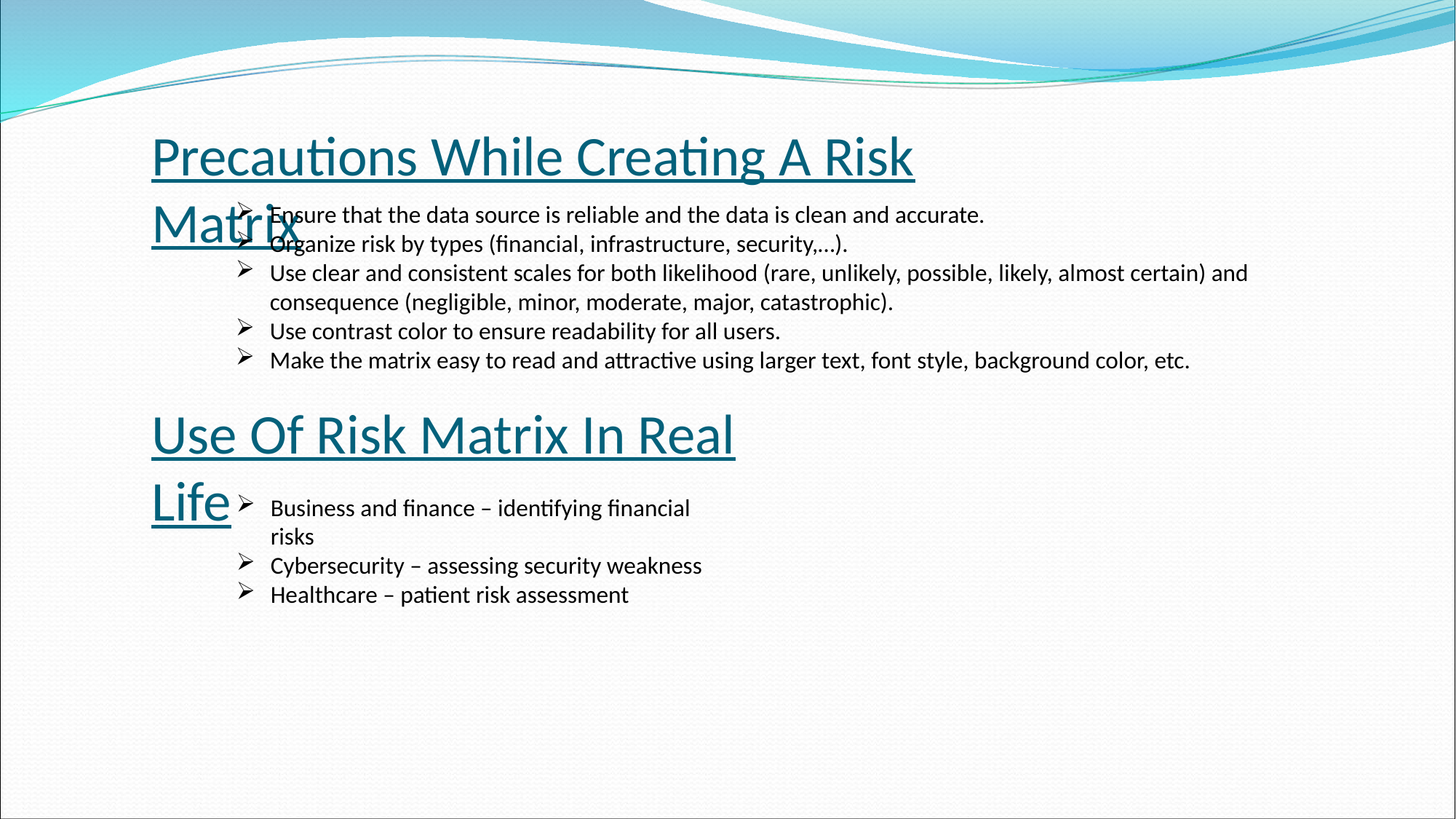

Precautions While Creating A Risk Matrix
Ensure that the data source is reliable and the data is clean and accurate.
Organize risk by types (financial, infrastructure, security,…).
Use clear and consistent scales for both likelihood (rare, unlikely, possible, likely, almost certain) and consequence (negligible, minor, moderate, major, catastrophic).
Use contrast color to ensure readability for all users.
Make the matrix easy to read and attractive using larger text, font style, background color, etc.
Use Of Risk Matrix In Real Life
Business and finance – identifying financial risks
Cybersecurity – assessing security weakness
Healthcare – patient risk assessment